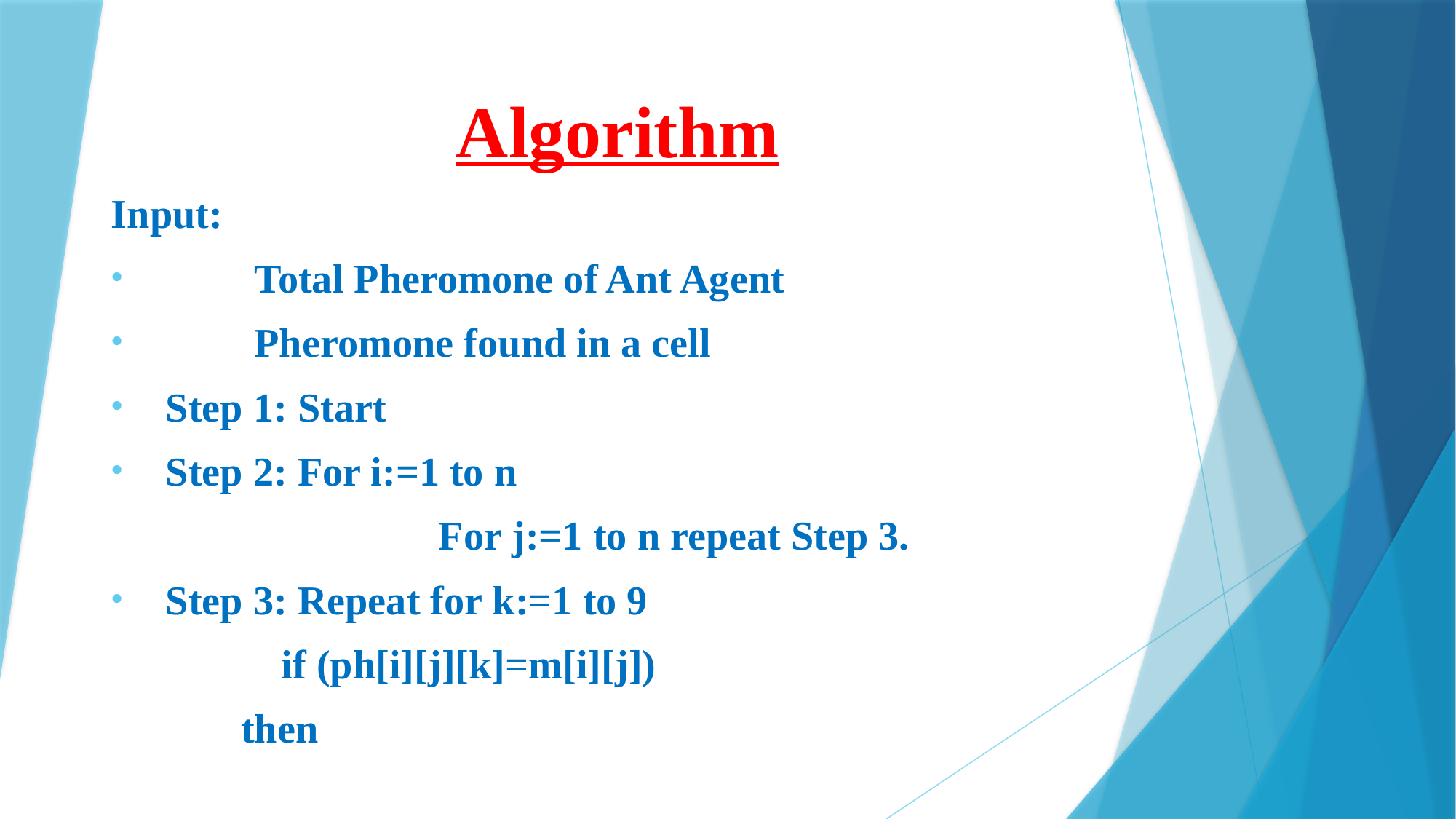

Algorithm
Input:
	Total Pheromone of Ant Agent
	Pheromone found in a cell
Step 1: Start
Step 2: For i:=1 to n
        			For j:=1 to n repeat Step 3.
Step 3: Repeat for k:=1 to 9
    	      if (ph[i][j][k]=m[i][j])
        	  then